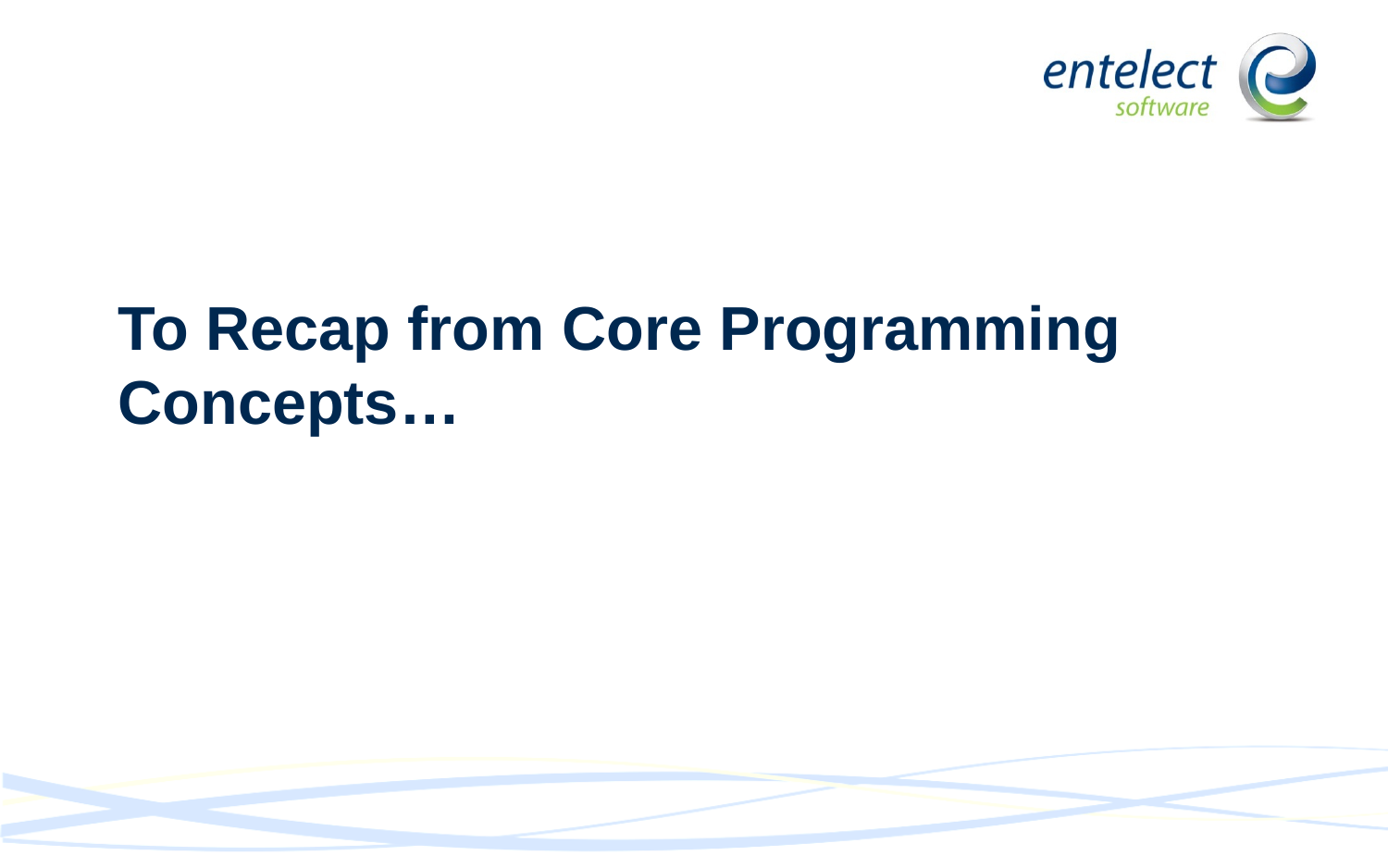

# To Recap from Core Programming Concepts…